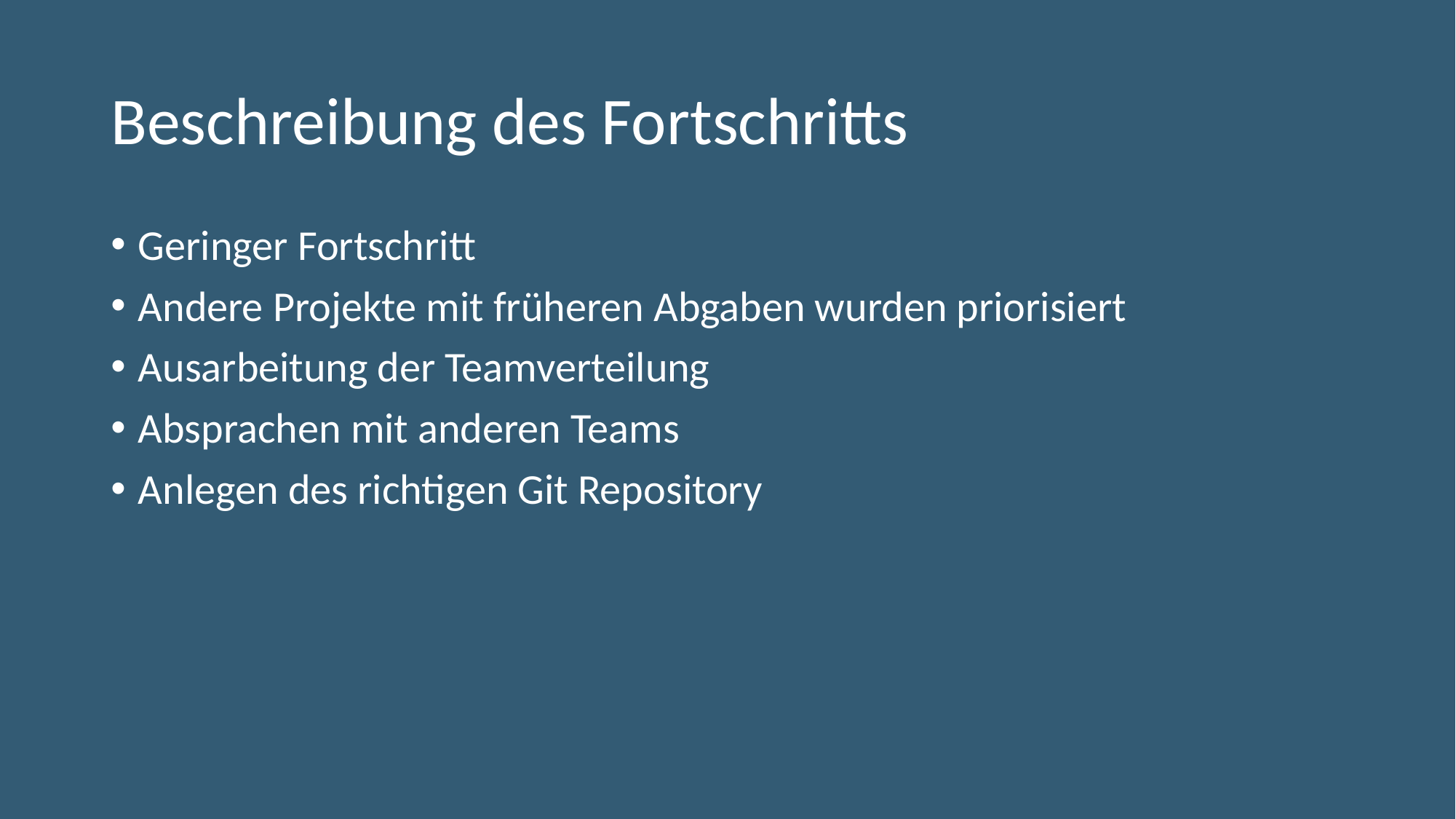

# Beschreibung des Fortschritts
Geringer Fortschritt
Andere Projekte mit früheren Abgaben wurden priorisiert
Ausarbeitung der Teamverteilung
Absprachen mit anderen Teams
Anlegen des richtigen Git Repository